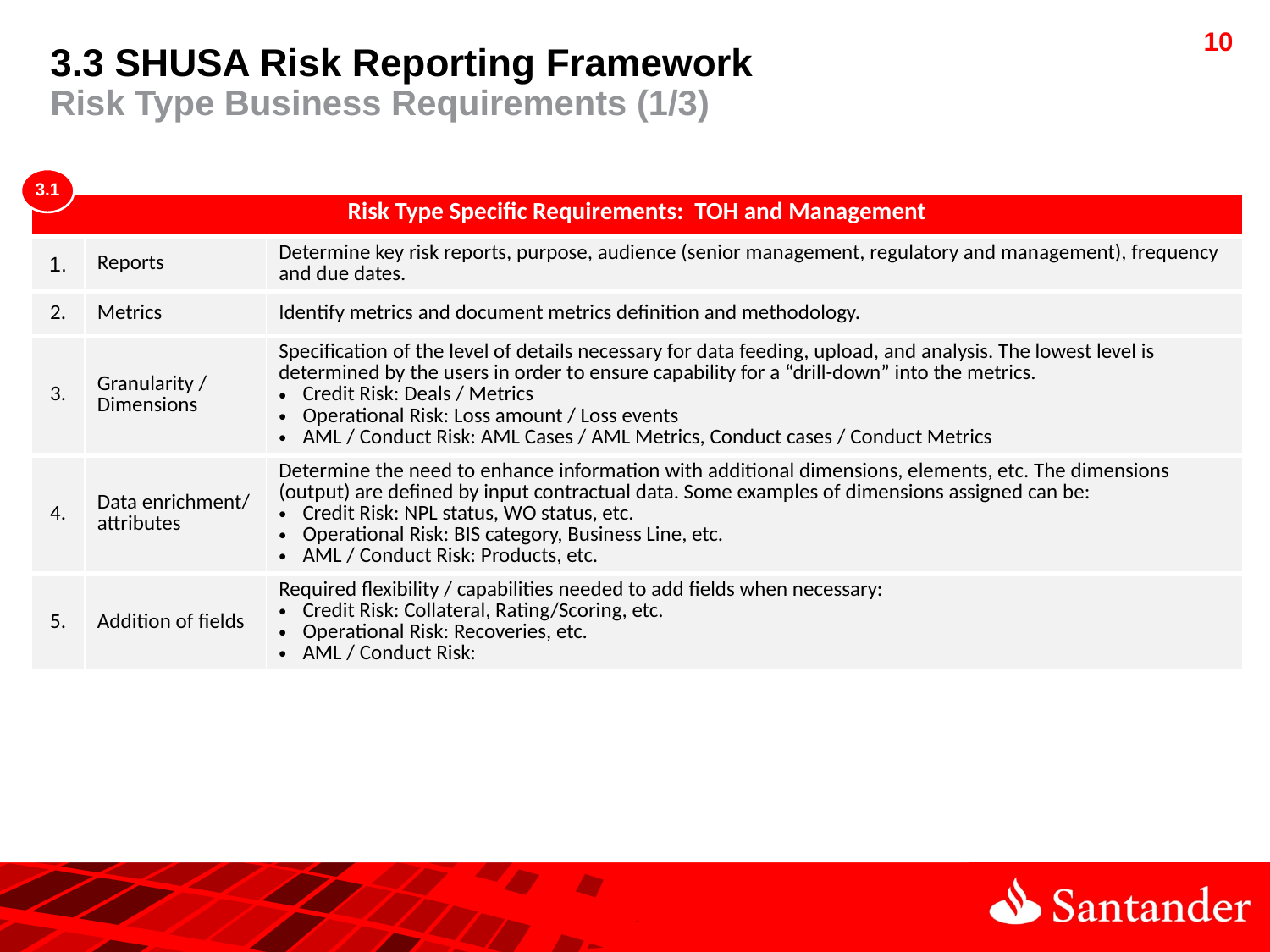

3.3 SHUSA Risk Reporting Framework
Risk Type Business Requirements (1/3)
3.1
| Risk Type Specific Requirements: TOH and Management |  |  |
| --- | --- | --- |
| 1. | Reports | Determine key risk reports, purpose, audience (senior management, regulatory and management), frequency and due dates. |
| 2. | Metrics | Identify metrics and document metrics definition and methodology. |
| 3. | Granularity / Dimensions | Specification of the level of details necessary for data feeding, upload, and analysis. The lowest level is determined by the users in order to ensure capability for a “drill-down” into the metrics. Credit Risk: Deals / Metrics Operational Risk: Loss amount / Loss events AML / Conduct Risk: AML Cases / AML Metrics, Conduct cases / Conduct Metrics |
| 4. | Data enrichment/ attributes | Determine the need to enhance information with additional dimensions, elements, etc. The dimensions (output) are defined by input contractual data. Some examples of dimensions assigned can be: Credit Risk: NPL status, WO status, etc. Operational Risk: BIS category, Business Line, etc. AML / Conduct Risk: Products, etc. |
| 5. | Addition of fields | Required flexibility / capabilities needed to add fields when necessary: Credit Risk: Collateral, Rating/Scoring, etc. Operational Risk: Recoveries, etc. AML / Conduct Risk: |